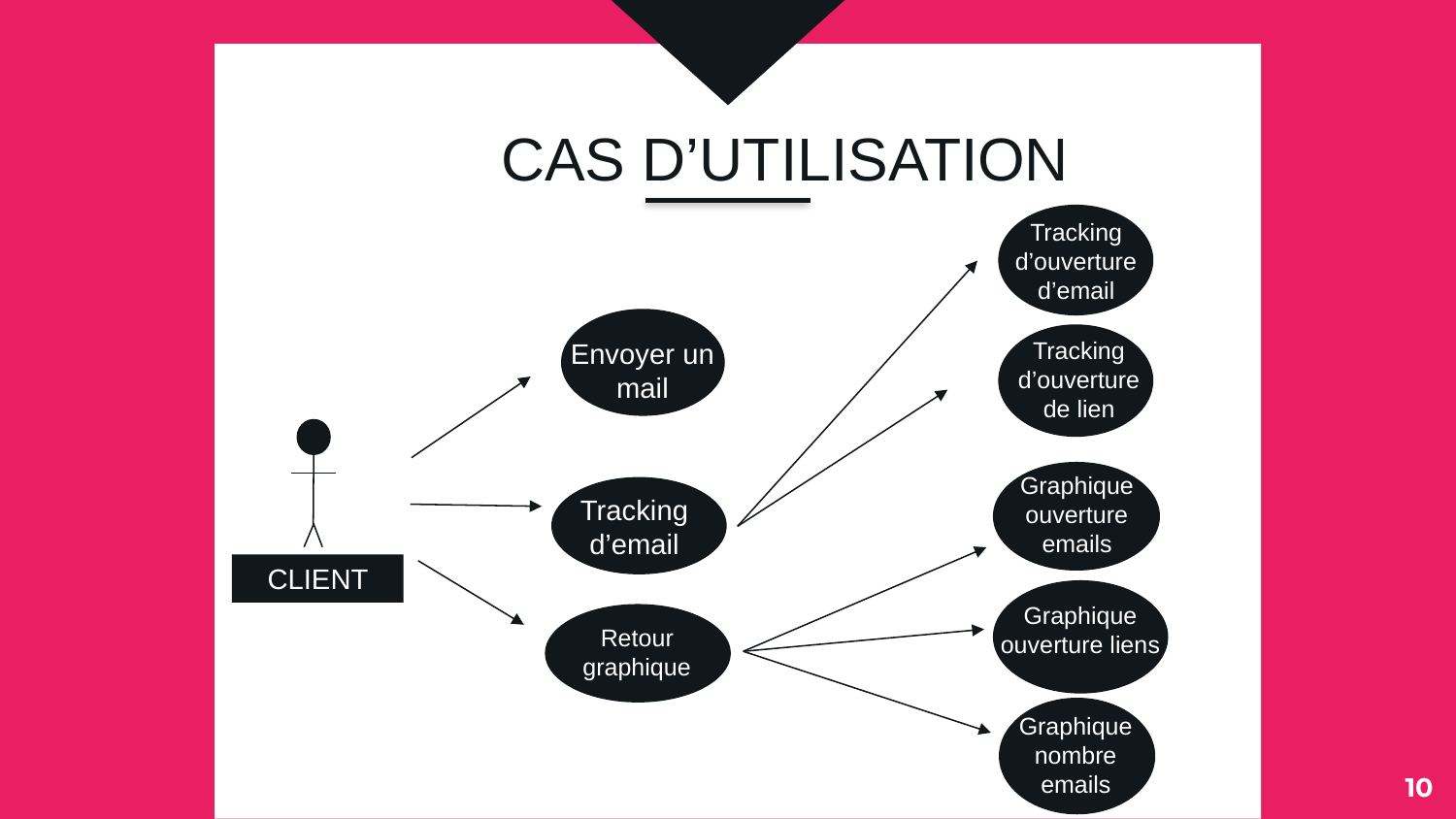

CAS D’UTILISATION

Tracking d’ouverture d’email

Tracking d’ouverture de lien
Envoyer un mail

Graphique ouverture emails

Tracking d’email
CLIENT

Graphique ouverture liens

Retour graphique

Graphique nombre emails
10